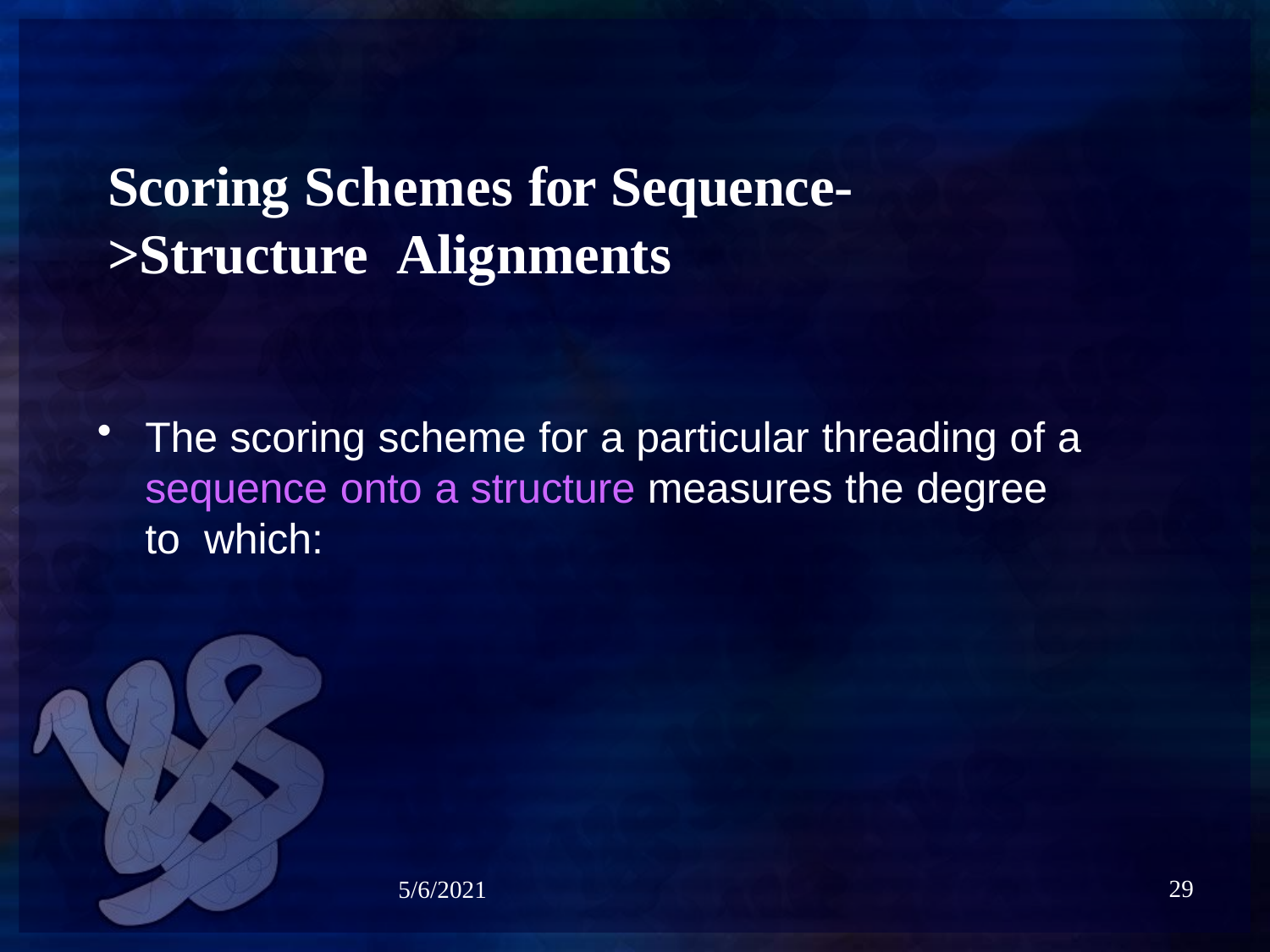

# Scoring Schemes for Sequence->Structure  Alignments
The scoring scheme for a particular threading of a  sequence onto a structure measures the degree to  which:
29
5/6/2021